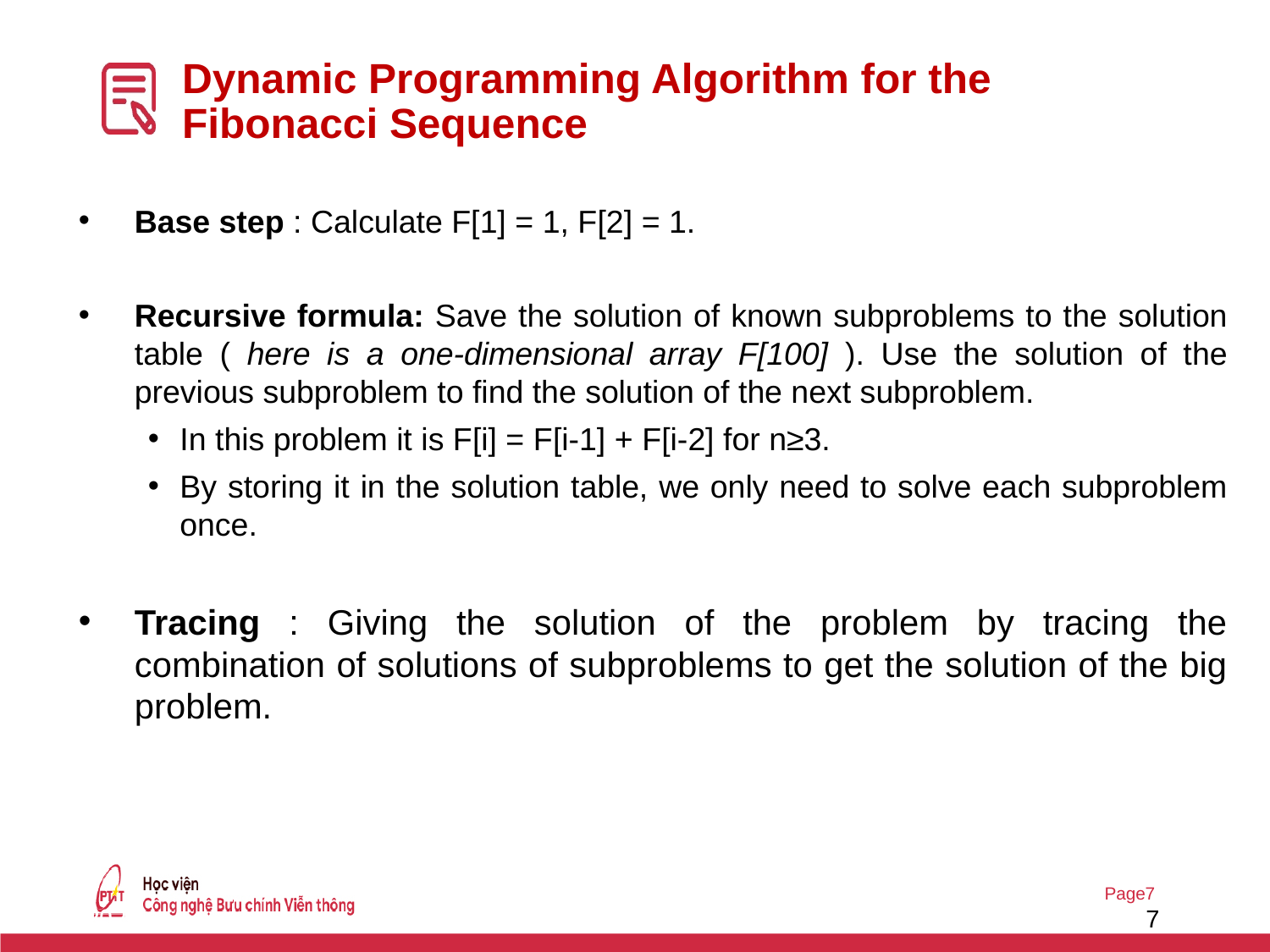

# Dynamic Programming Algorithm for the Fibonacci Sequence
Base step : Calculate F[1] = 1, F[2] = 1.

Recursive formula: Save the solution of known subproblems to the solution table ( here is a one-dimensional array F[100] ). Use the solution of the previous subproblem to find the solution of the next subproblem.
In this problem it is F[i] = F[i-1] + F[i-2] for n≥3.
By storing it in the solution table, we only need to solve each subproblem once.

Tracing : Giving the solution of the problem by tracing the combination of solutions of subproblems to get the solution of the big problem.
24/12/2022
7